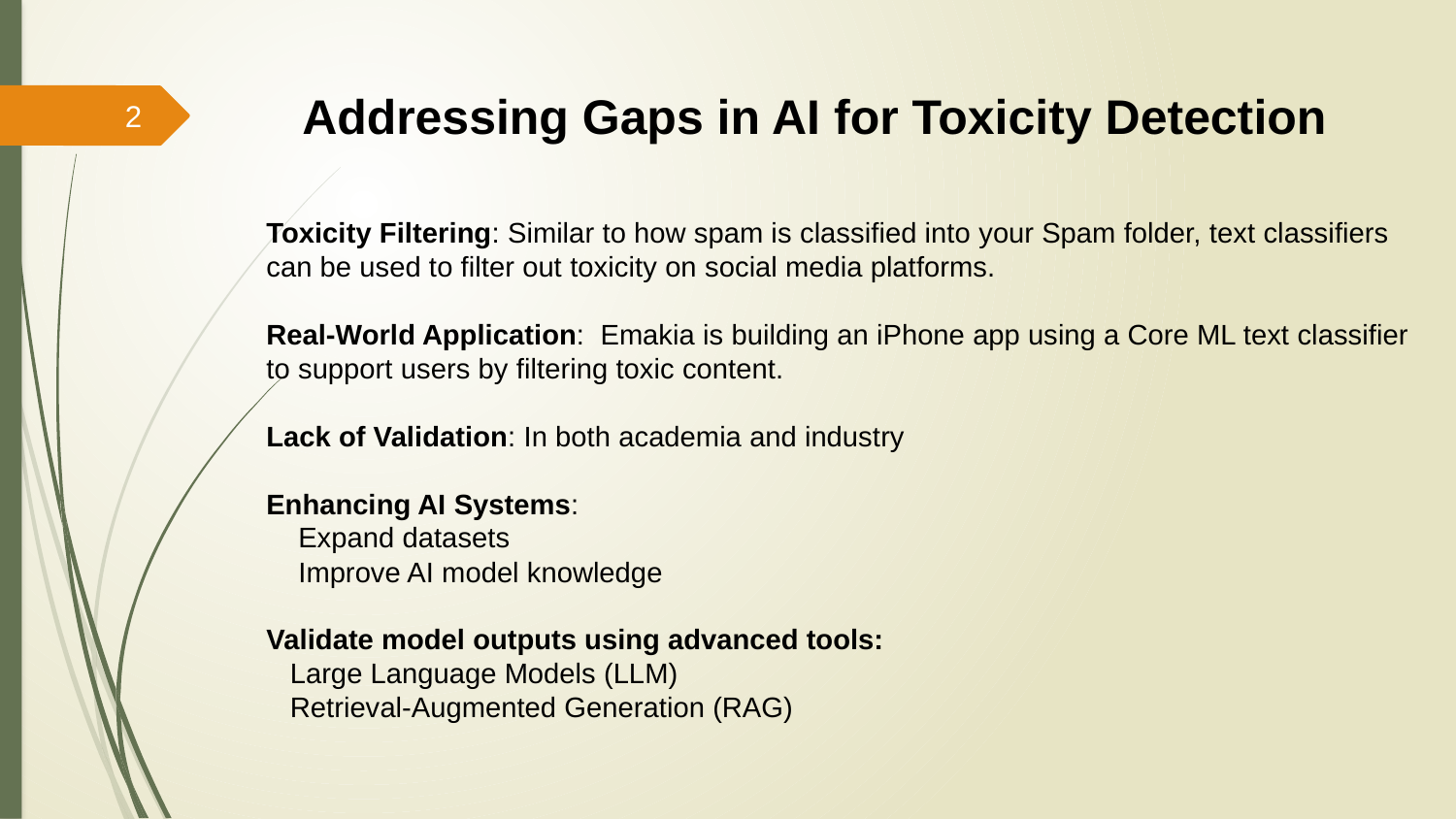

Addressing Gaps in AI for Toxicity Detection
2
Toxicity Filtering: Similar to how spam is classified into your Spam folder, text classifiers can be used to filter out toxicity on social media platforms.

Real-World Application:  Emakia is building an iPhone app using a Core ML text classifier to support users by filtering toxic content.

Lack of Validation: In both academia and industry

Enhancing AI Systems:
    Expand datasets
    Improve AI model knowledge

Validate model outputs using advanced tools:
   Large Language Models (LLM)
   Retrieval-Augmented Generation (RAG)